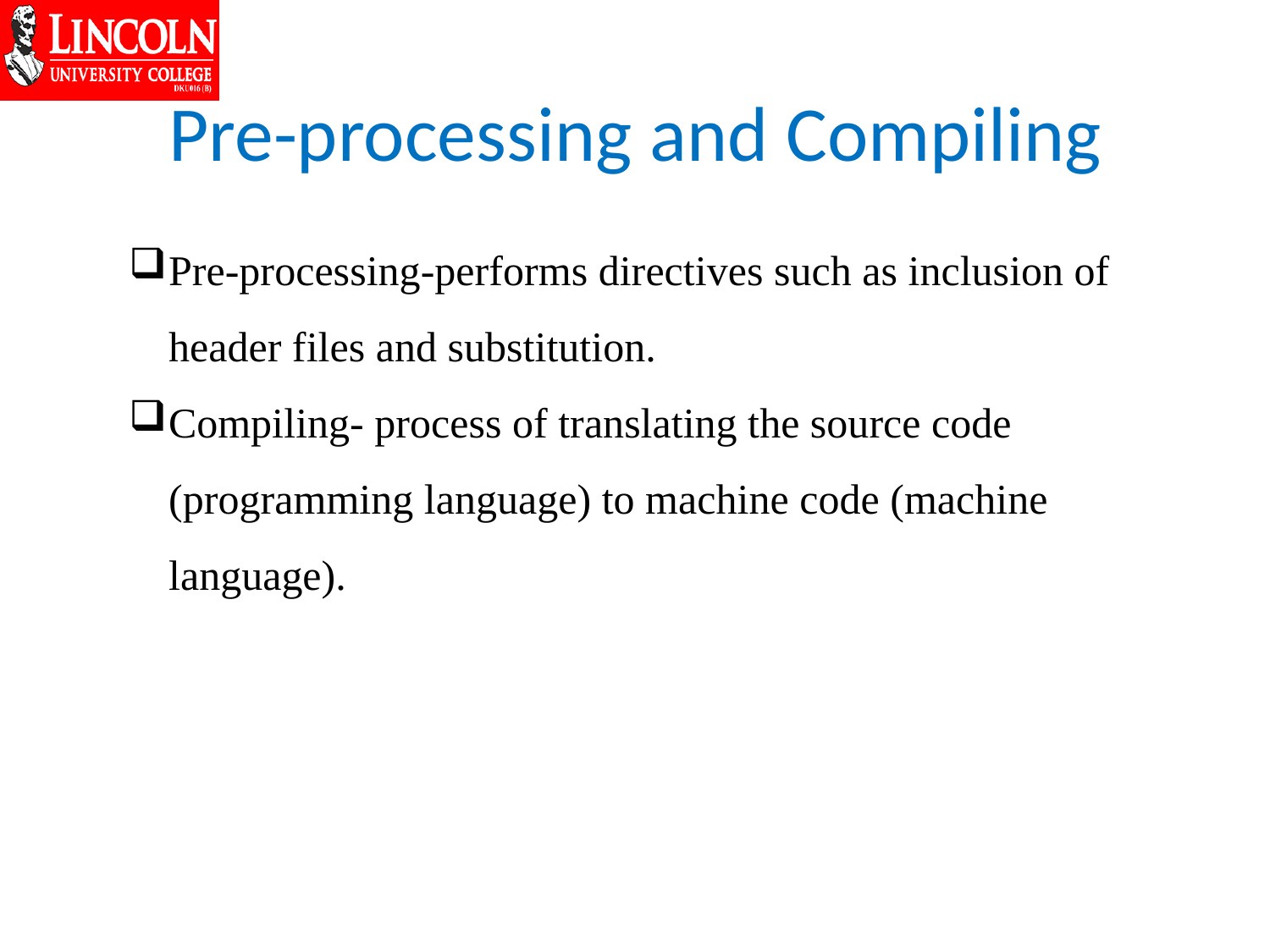

# Pre-processing and Compiling
Pre-processing-performs directives such as inclusion of header files and substitution.
Compiling- process of translating the source code (programming language) to machine code (machine language).